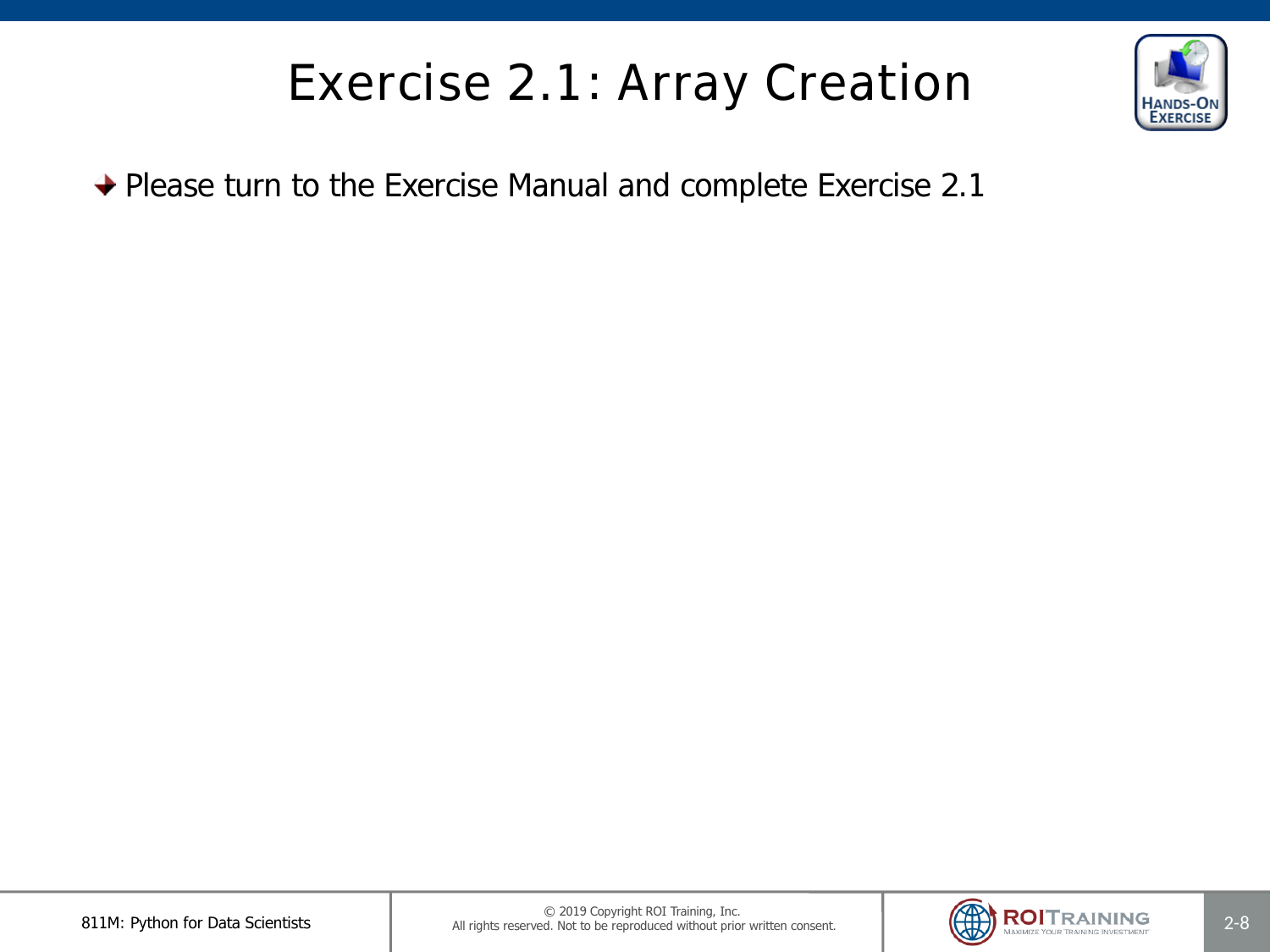

# Exercise 2.1: Array Creation
Please turn to the Exercise Manual and complete Exercise 2.1